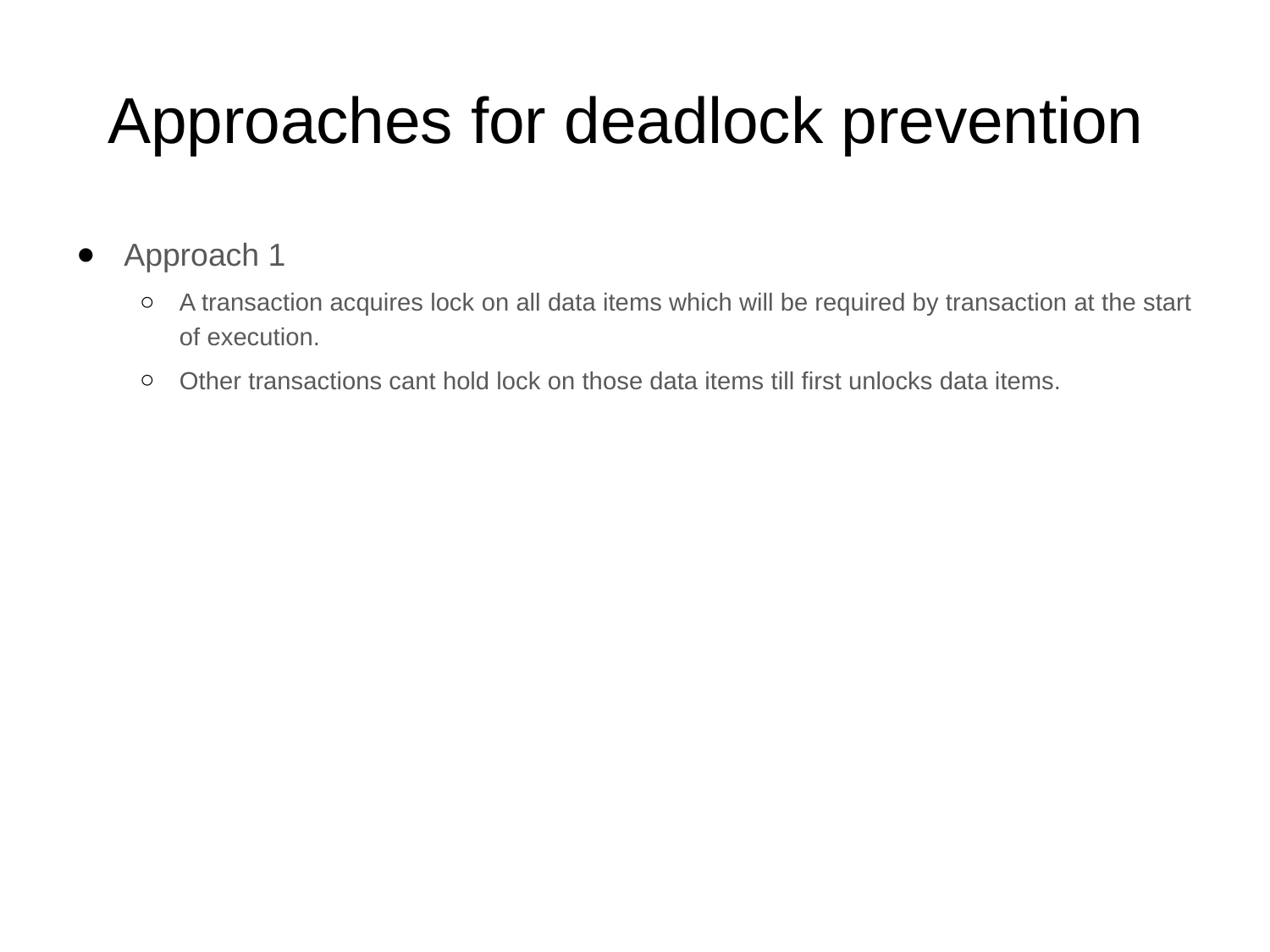

# Approaches for deadlock prevention
Approach 1
A transaction acquires lock on all data items which will be required by transaction at the start of execution.
Other transactions cant hold lock on those data items till first unlocks data items.